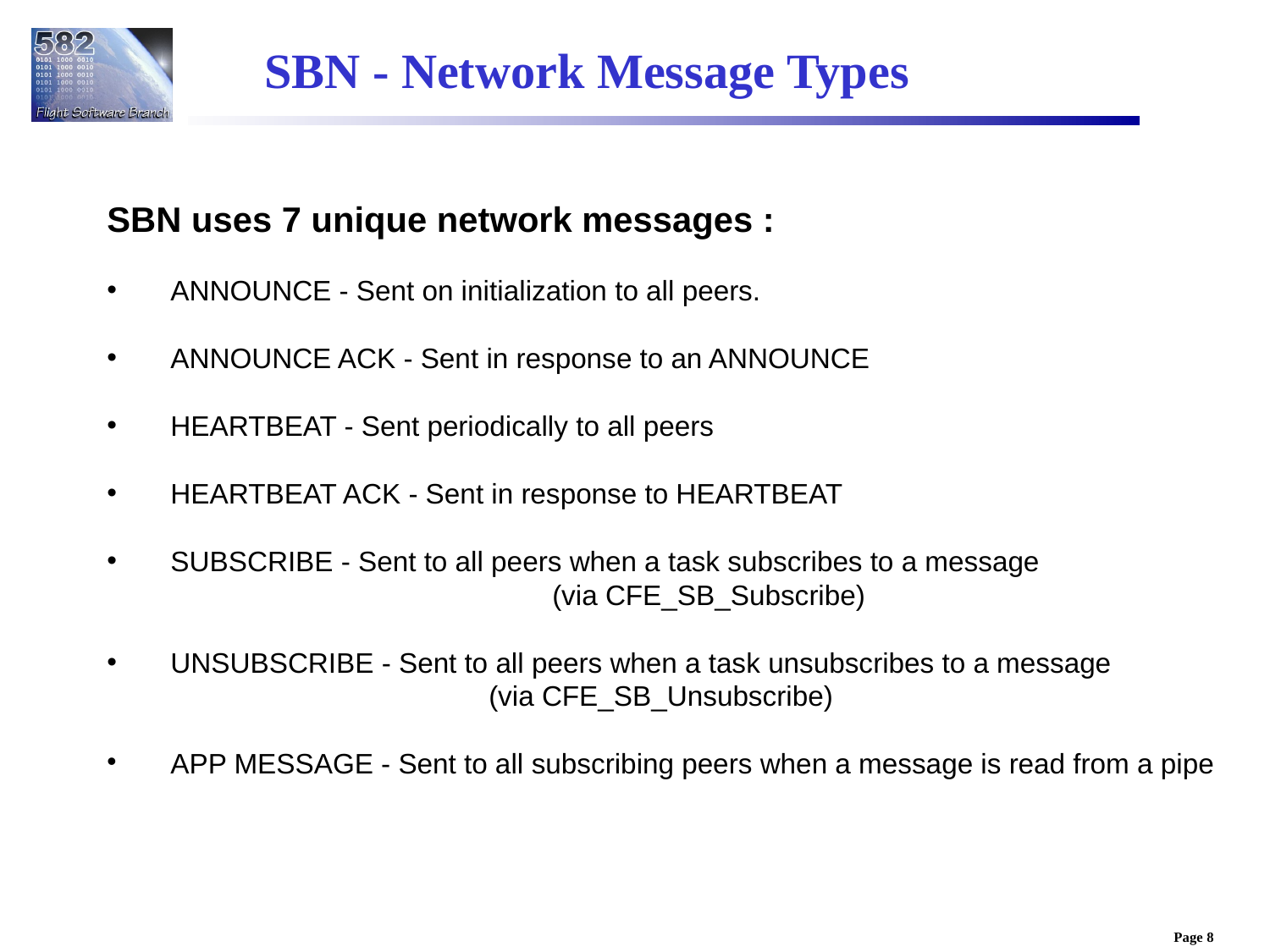

SBN - Network Message Types
SBN uses 7 unique network messages :

ANNOUNCE - Sent on initialization to all peers.

ANNOUNCE ACK - Sent in response to an ANNOUNCE

HEARTBEAT - Sent periodically to all peers

HEARTBEAT ACK - Sent in response to HEARTBEAT

SUBSCRIBE - Sent to all peers when a task subscribes to a message
			(via CFE_SB_Subscribe)

UNSUBSCRIBE - Sent to all peers when a task unsubscribes to a message
		(via CFE_SB_Unsubscribe)

APP MESSAGE - Sent to all subscribing peers when a message is read from a pipe